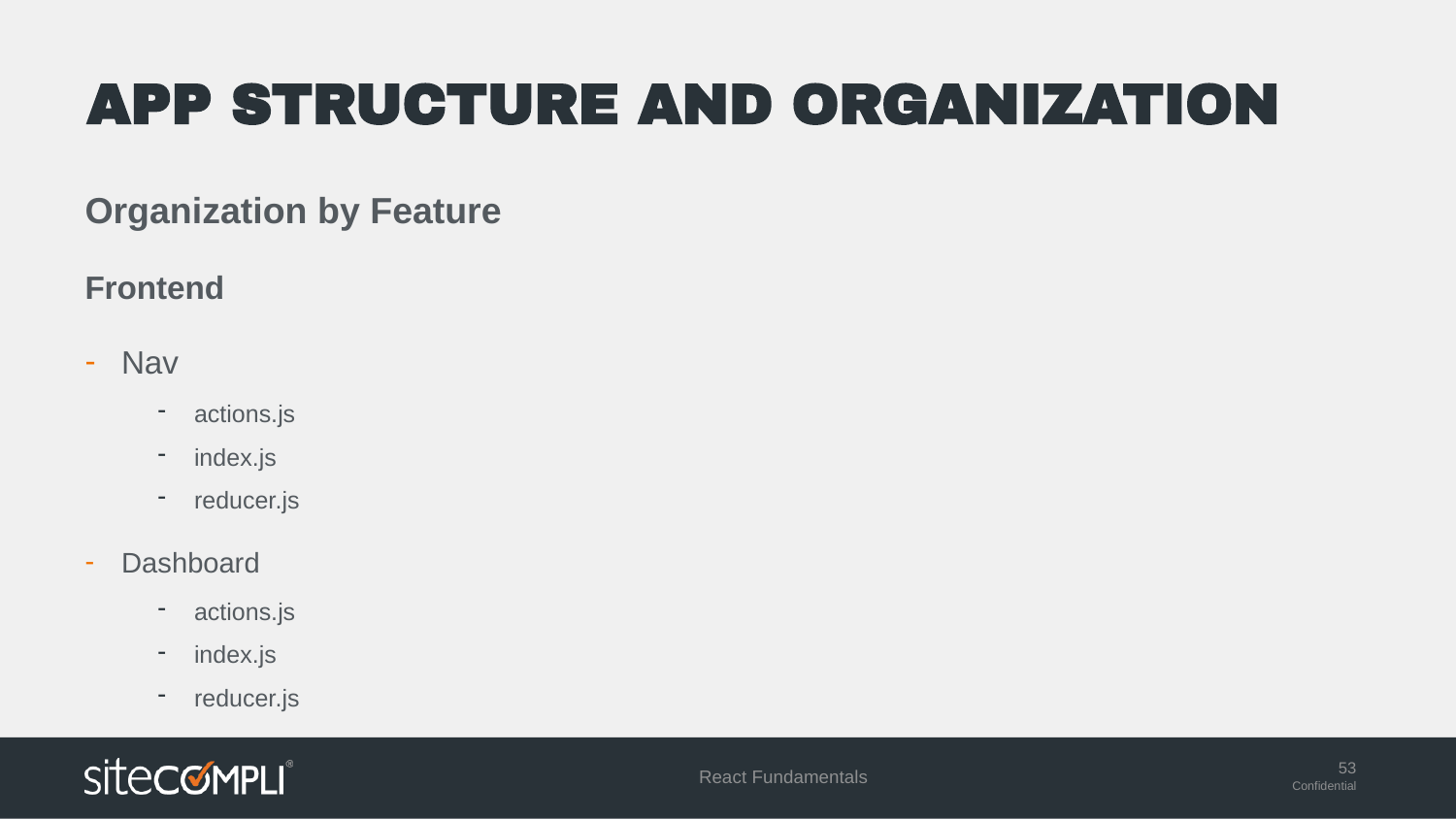

# App structure and organization
Organization by Feature
Frontend
Nav
actions.js
index.js
reducer.js
Dashboard
actions.js
index.js
reducer.js
React Fundamentals
53